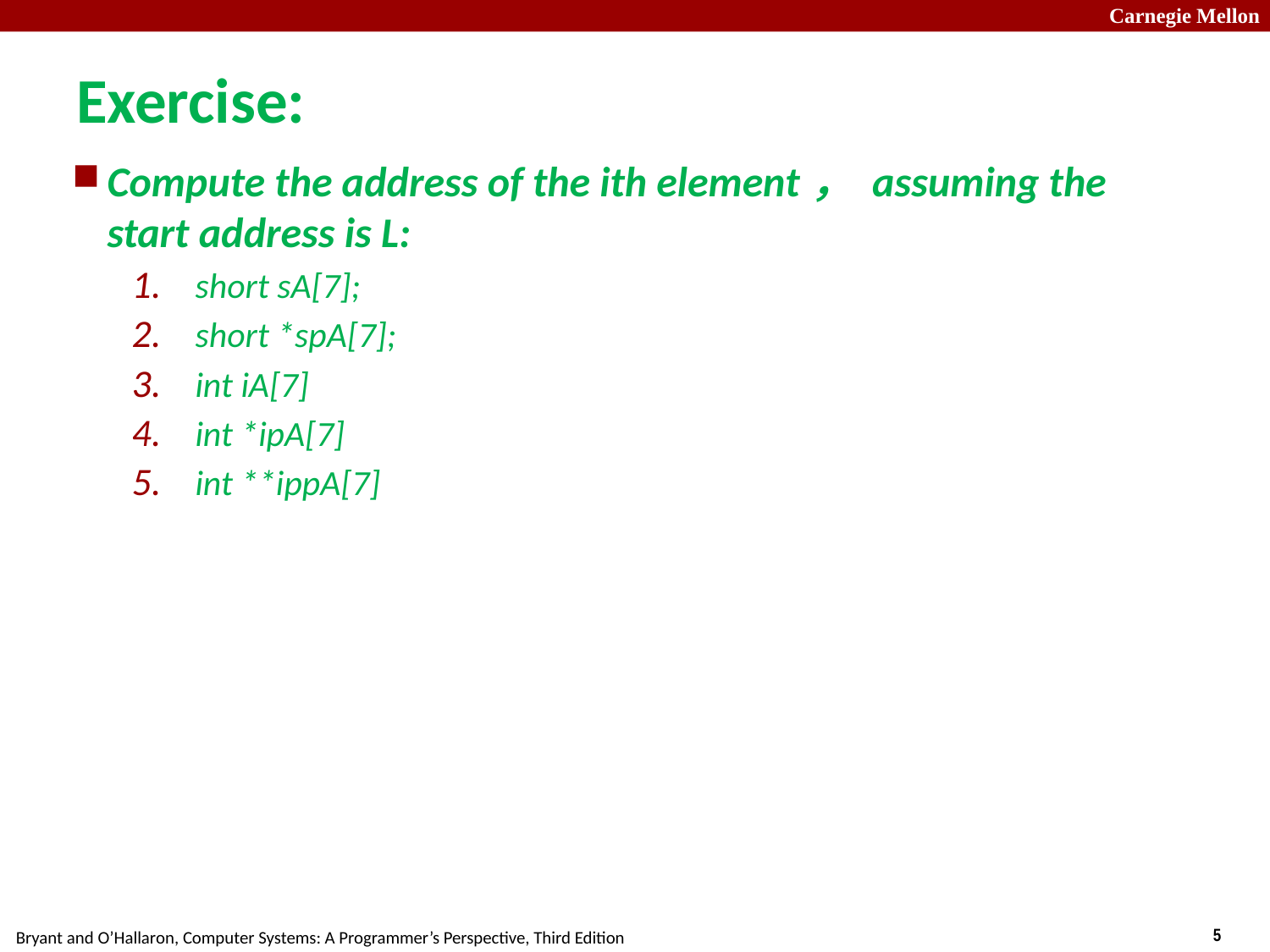

# Exercise:
Compute the address of the ith element， assuming the start address is L:
short sA[7];
short *spA[7];
int iA[7]
int *ipA[7]
int **ippA[7]